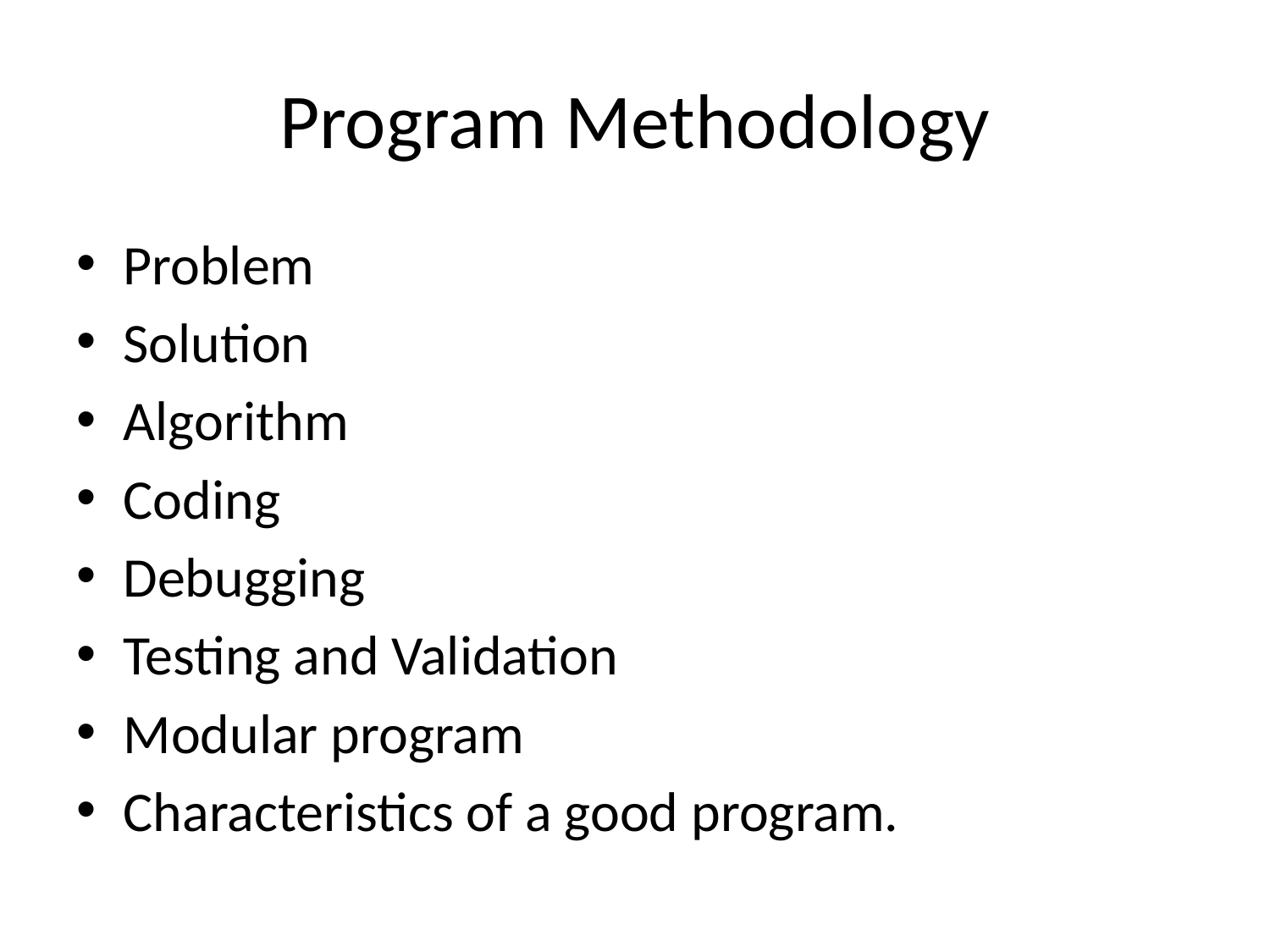

# Program Methodology
Problem
Solution
Algorithm
Coding
Debugging
Testing and Validation
Modular program
Characteristics of a good program.